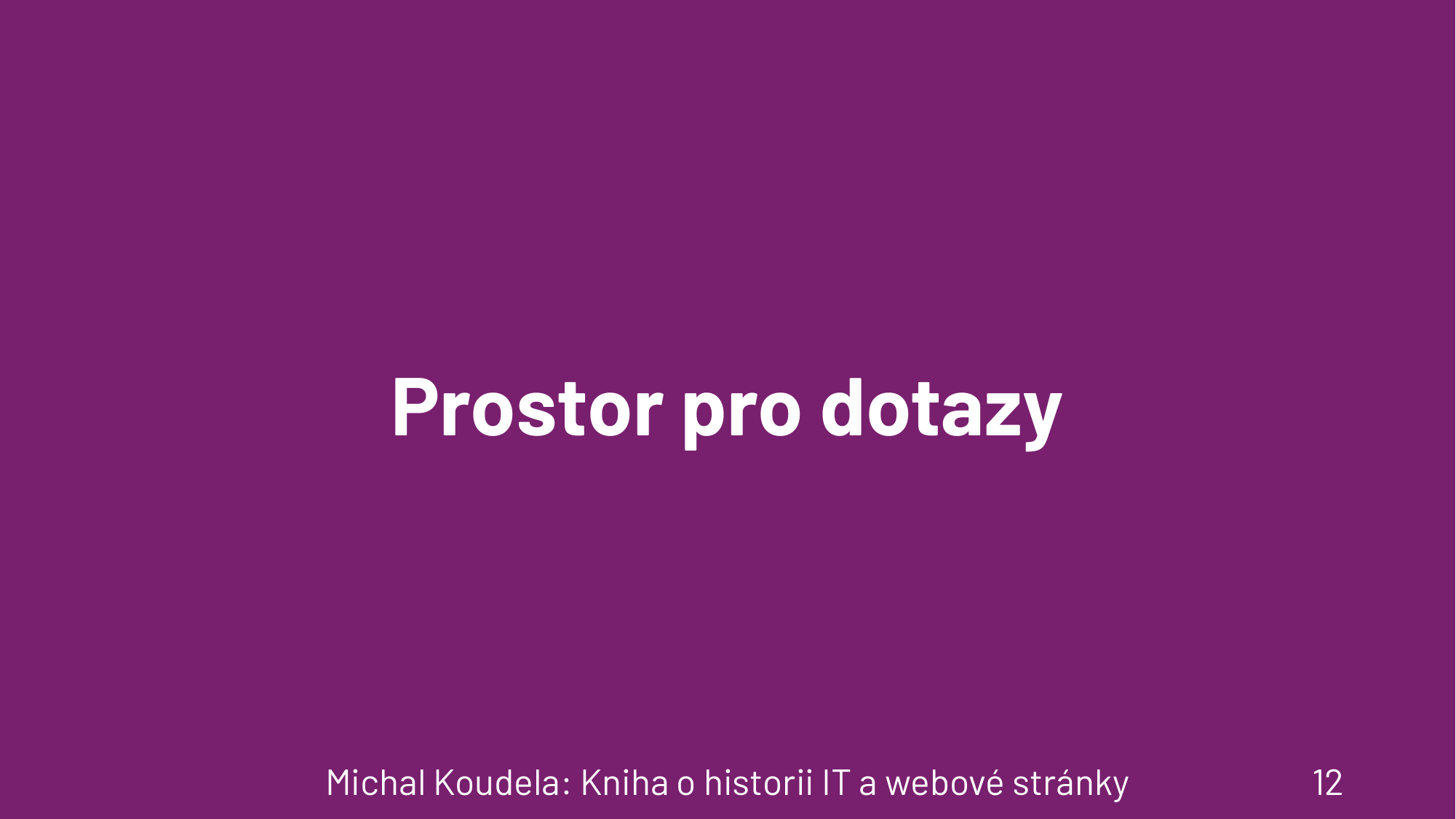

# Prostor pro dotazy
Michal Koudela: Kniha o historii IT a webové stránky
12